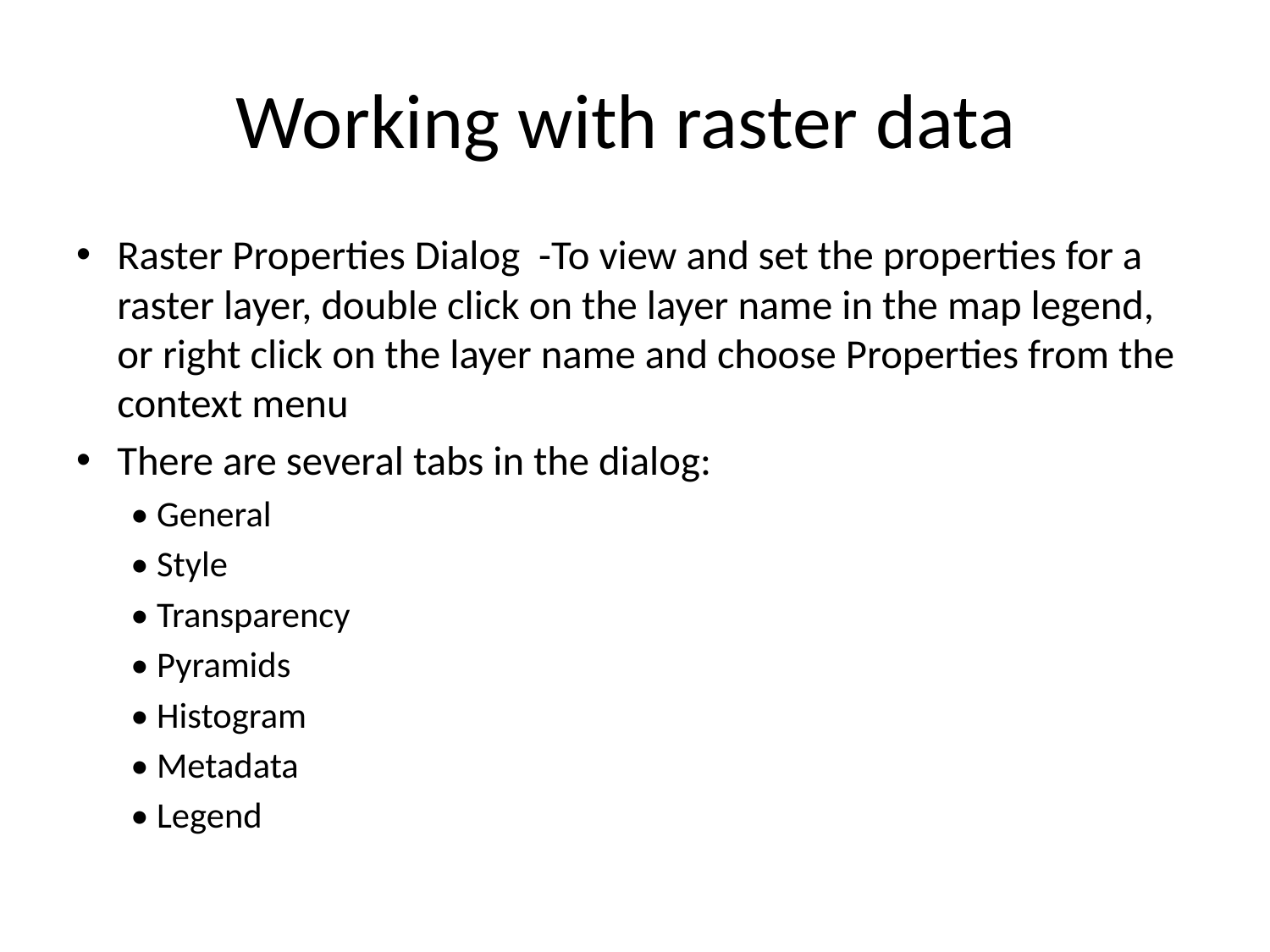

# Working with raster data
Raster Properties Dialog  -To view and set the properties for a raster layer, double click on the layer name in the map legend, or right click on the layer name and choose Properties from the context menu
There are several tabs in the dialog:
• General
• Style
• Transparency
• Pyramids
• Histogram
• Metadata
• Legend